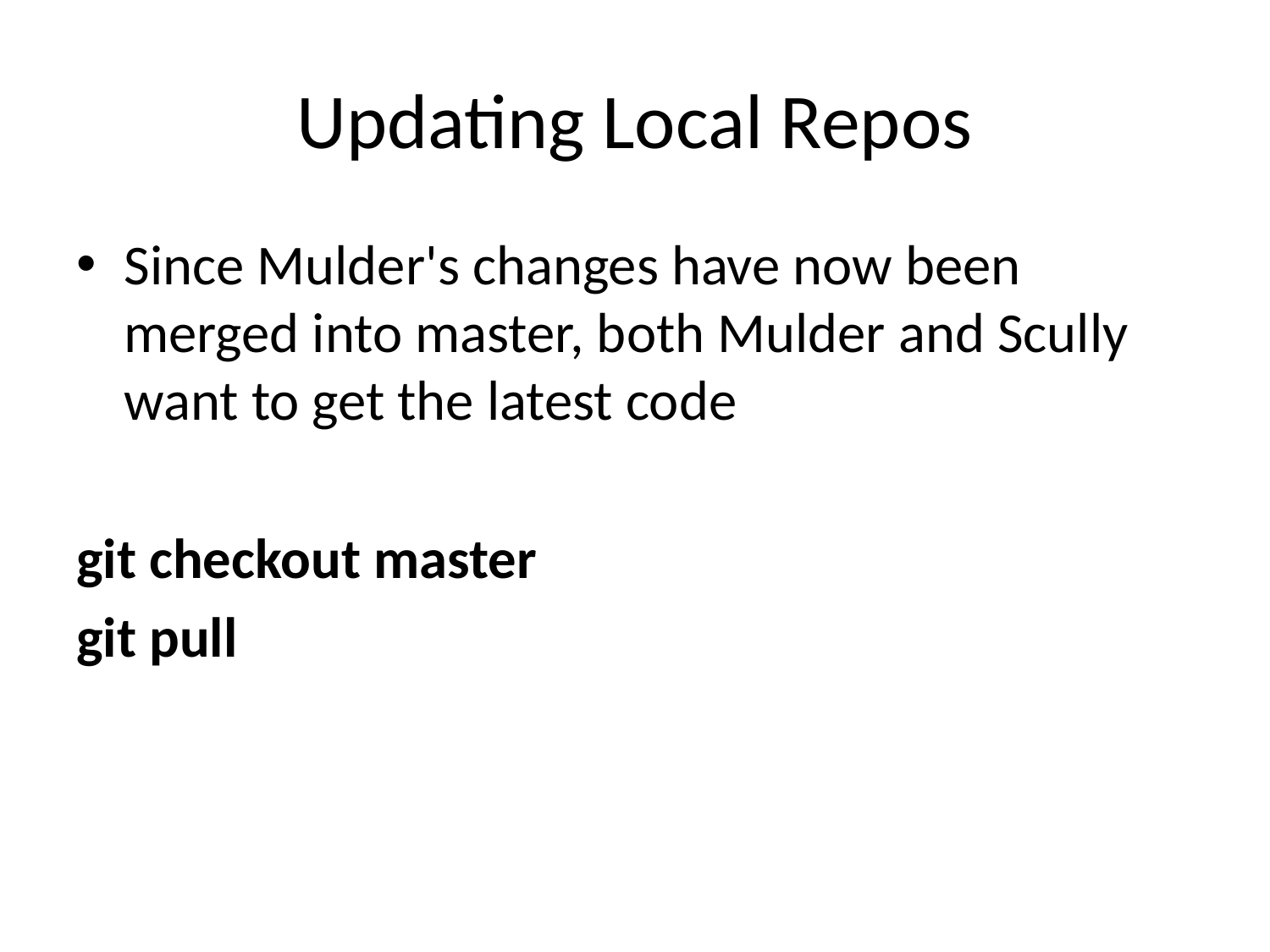

# Updating Local Repos
Since Mulder's changes have now been merged into master, both Mulder and Scully want to get the latest code

git checkout master
git pull